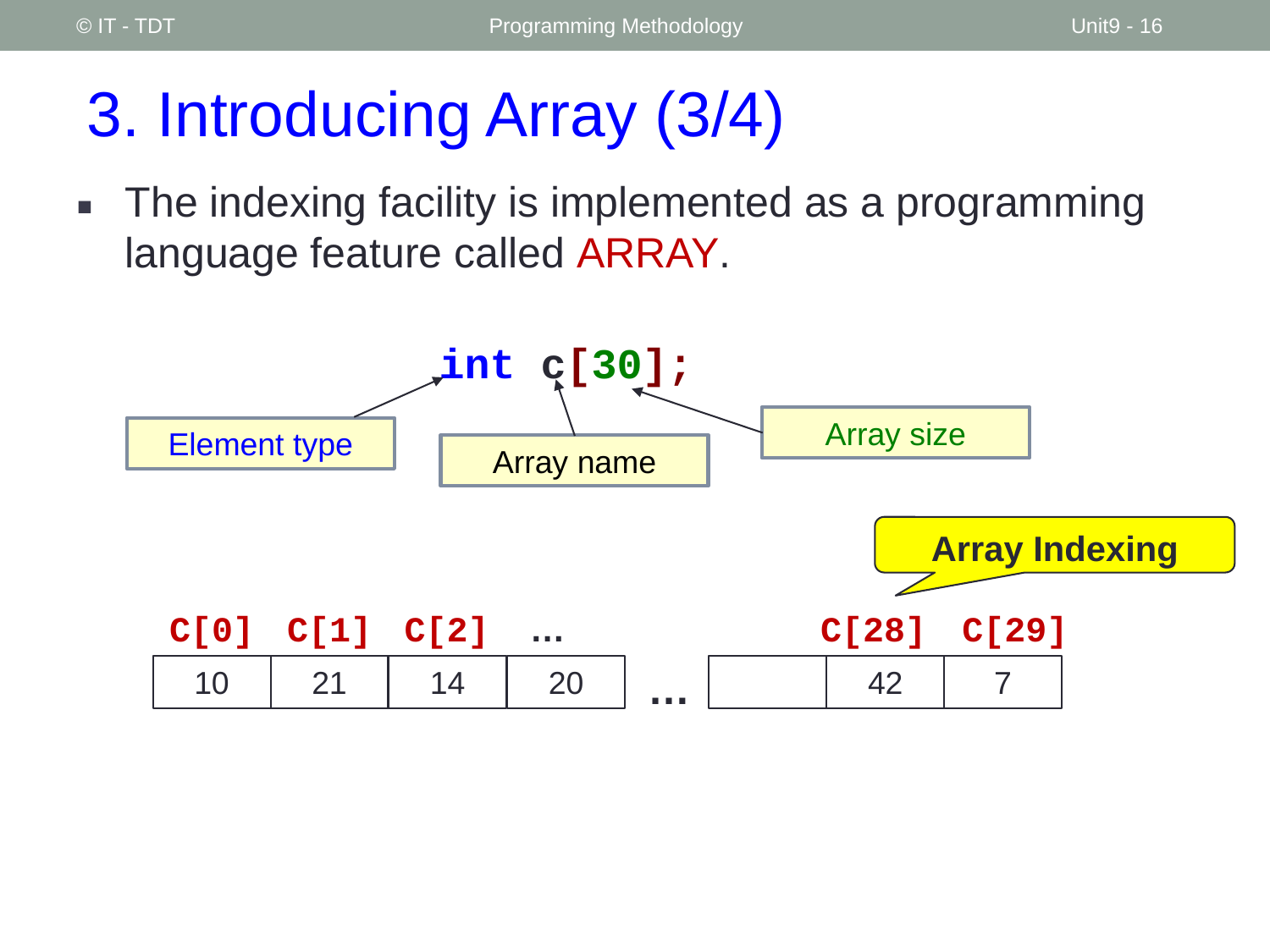

© IT - TDT
Programming Methodology
Unit9 - 16
# 3. Introducing Array (3/4)
The indexing facility is implemented as a programming language feature called ARRAY.
int c[30];
Element type
Array name
Array size
Array Indexing
C[0]
C[1]
C[2]
…
C[28]
C[29]
10
21
14
20
…

42
7